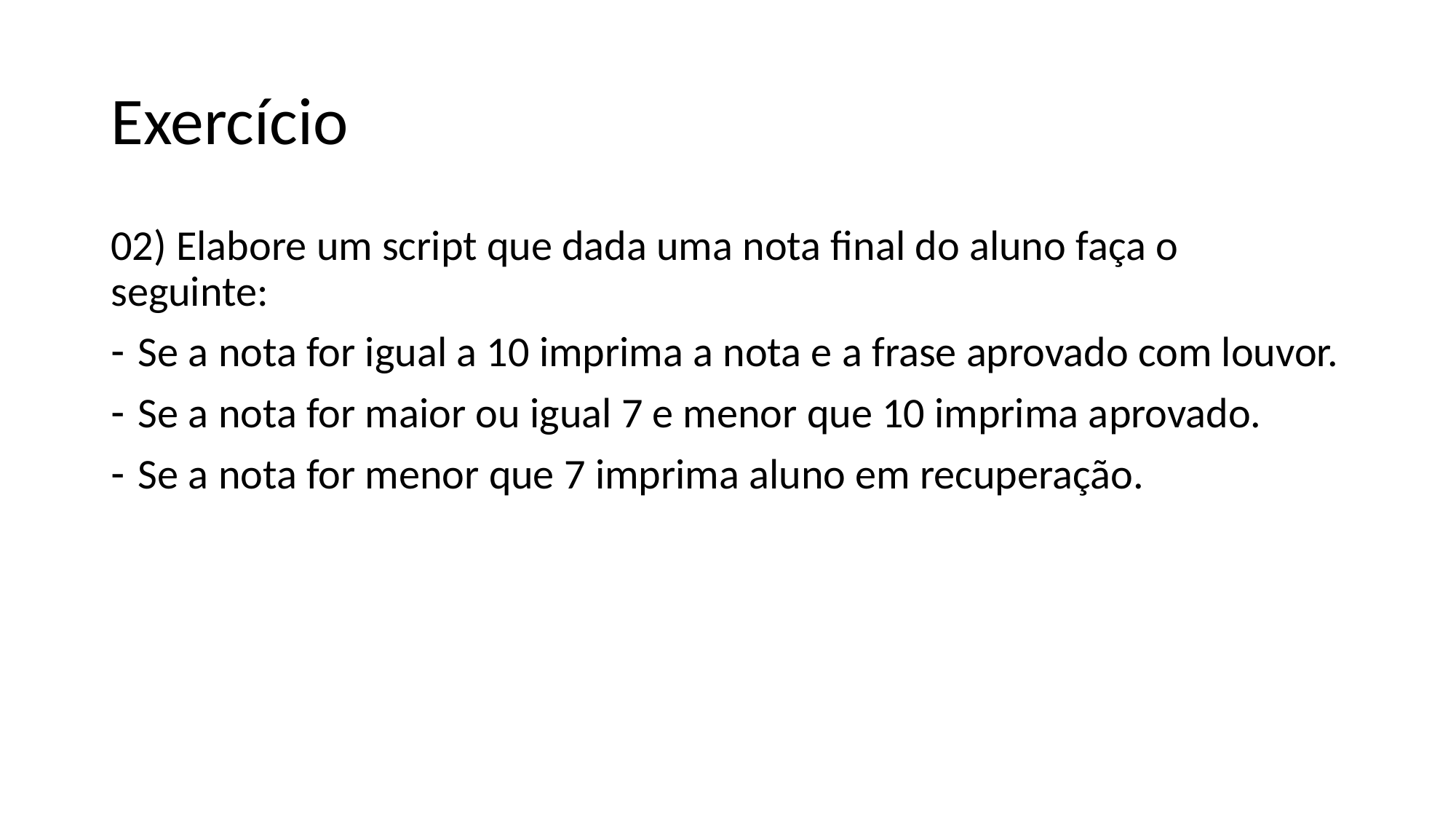

# Exercício
02) Elabore um script que dada uma nota final do aluno faça o seguinte:
Se a nota for igual a 10 imprima a nota e a frase aprovado com louvor.
Se a nota for maior ou igual 7 e menor que 10 imprima aprovado.
Se a nota for menor que 7 imprima aluno em recuperação.